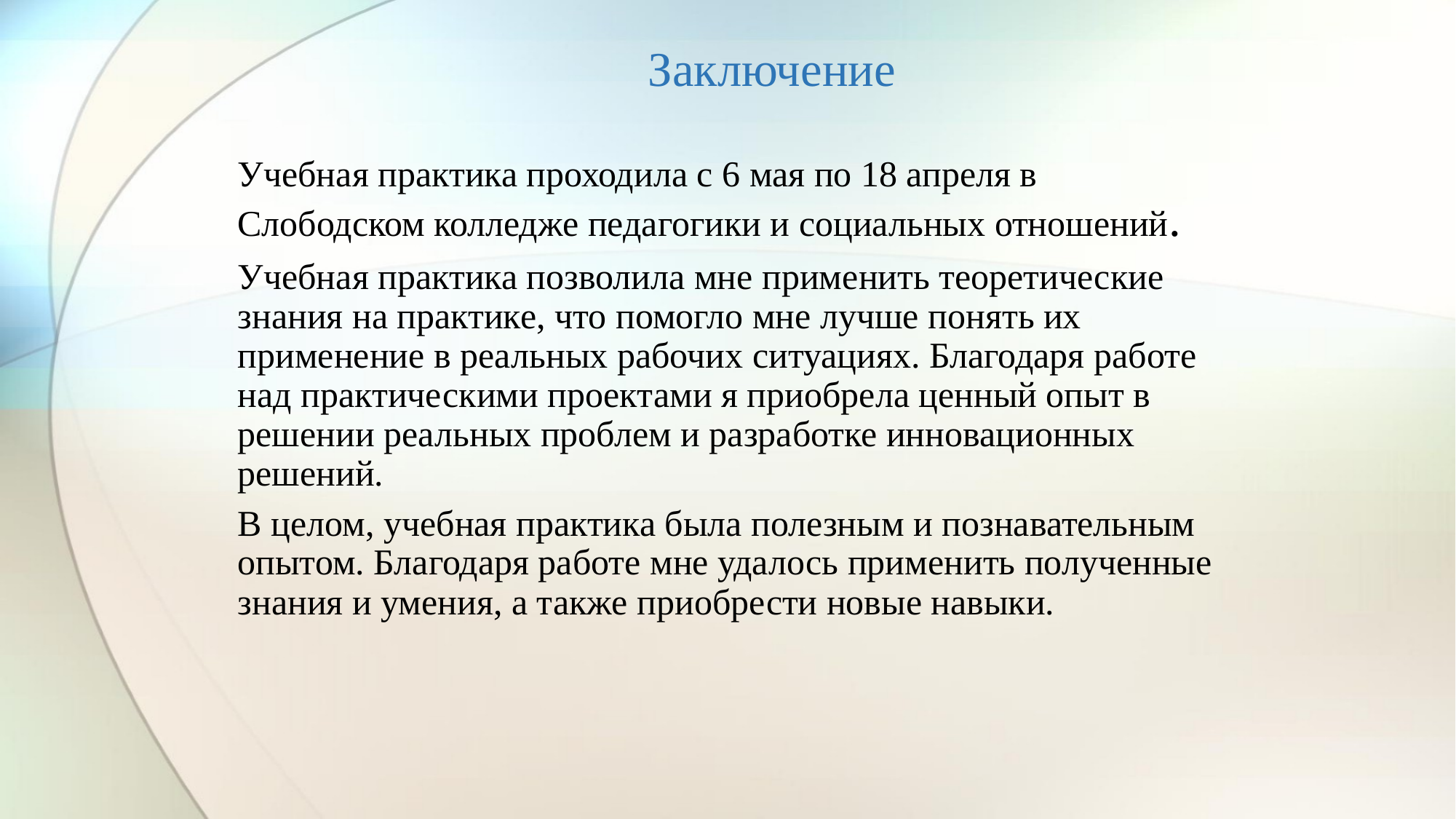

# Заключение
Учебная практика проходила с 6 мая по 18 апреля в Слободском колледже педагогики и социальных отношений.
Учебная практика позволила мне применить теоретические знания на практике, что помогло мне лучше понять их применение в реальных рабочих ситуациях. Благодаря работе над практическими проектами я приобрела ценный опыт в решении реальных проблем и разработке инновационных решений.
В целом, учебная практика была полезным и познавательным опытом. Благодаря работе мне удалось применить полученные знания и умения, а также приобрести новые навыки.